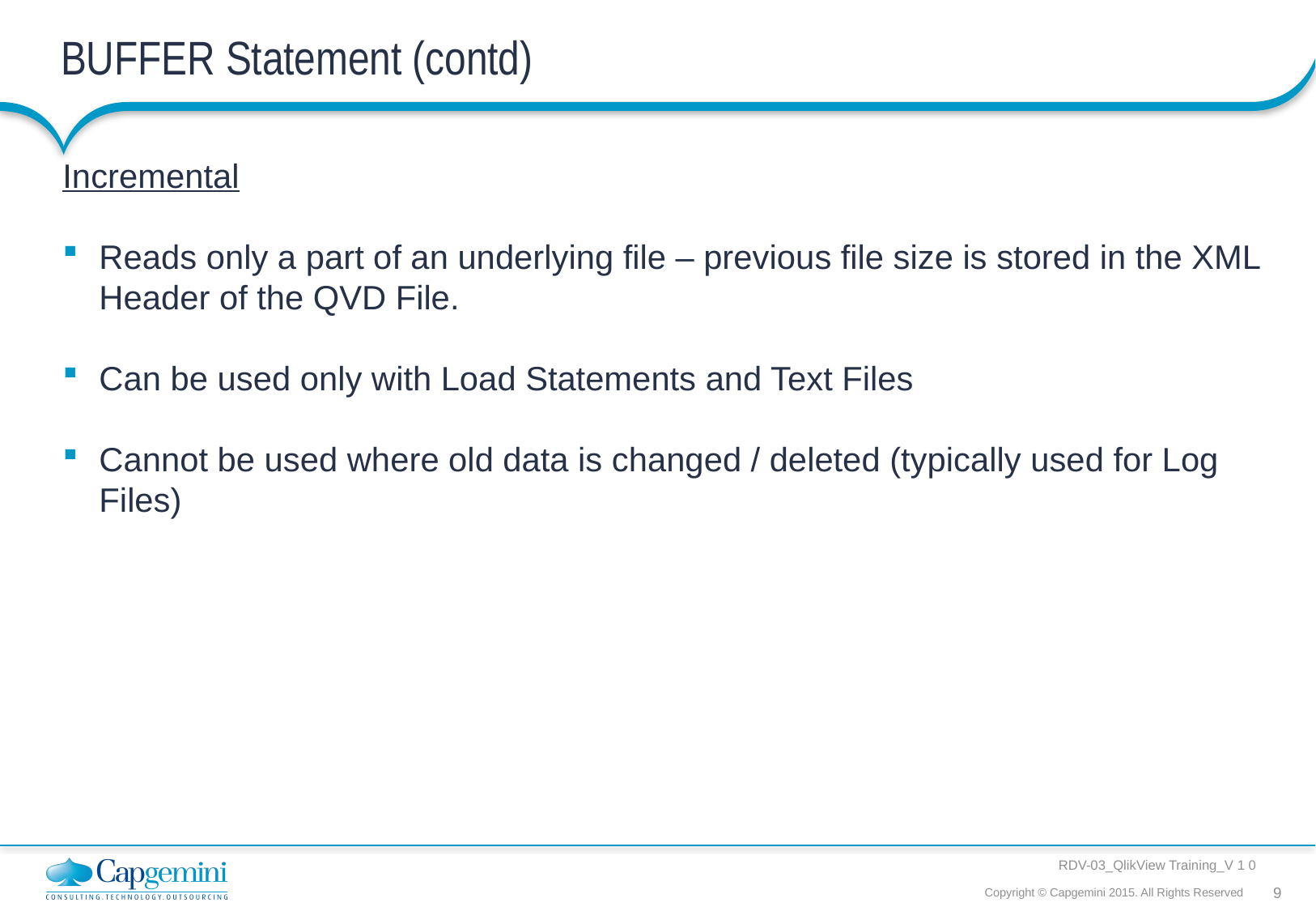

# BUFFER Statement (contd)
Incremental
Reads only a part of an underlying file – previous file size is stored in the XML Header of the QVD File.
Can be used only with Load Statements and Text Files
Cannot be used where old data is changed / deleted (typically used for Log Files)